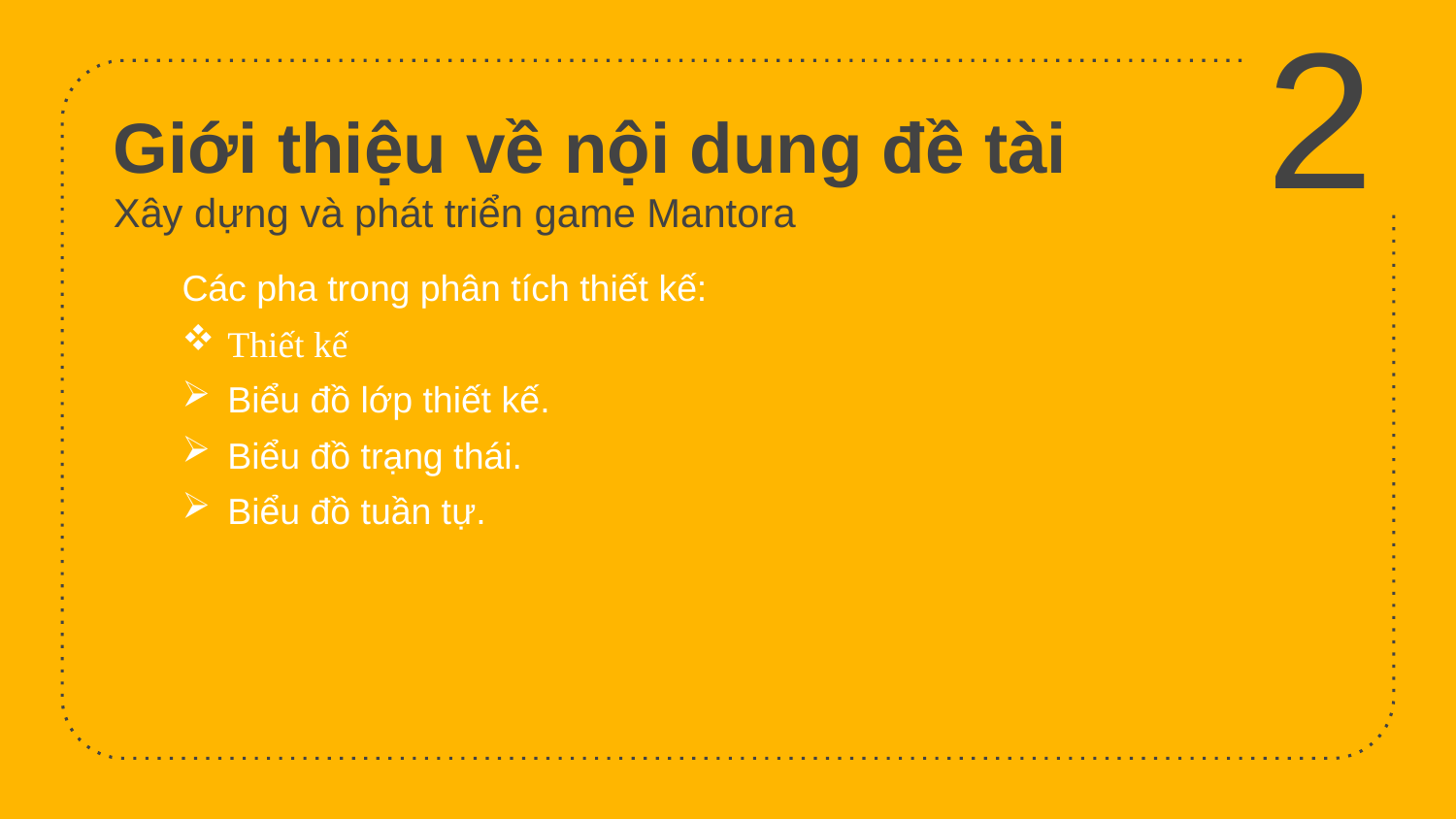

2
# Giới thiệu về nội dung đề tài Xây dựng và phát triển game Mantora
Các pha trong phân tích thiết kế:
Thiết kế
Biểu đồ lớp thiết kế.
Biểu đồ trạng thái.
Biểu đồ tuần tự.